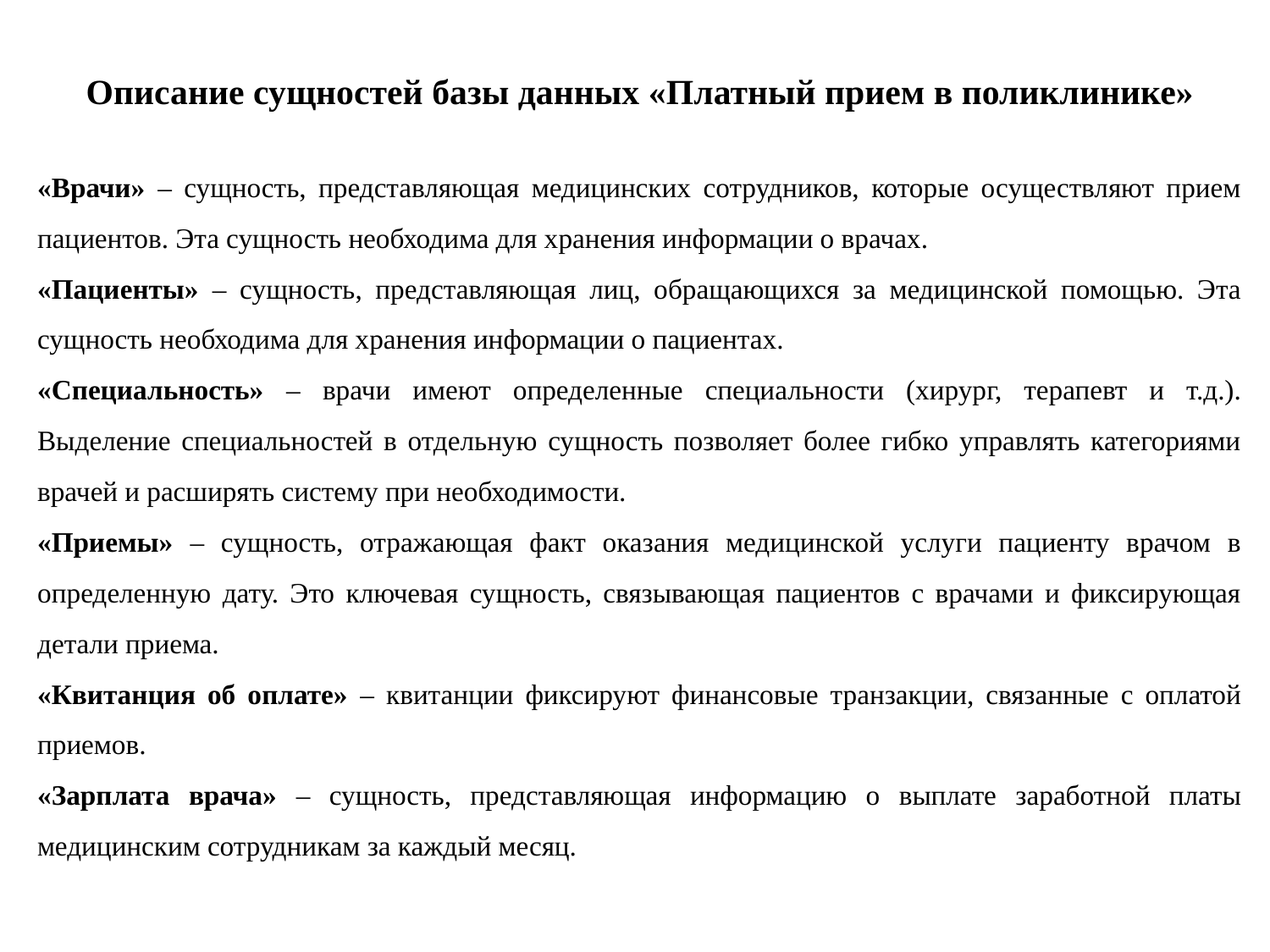

# Описание сущностей базы данных «Платный прием в поликлинике»
«Врачи» – сущность, представляющая медицинских сотрудников, которые осуществляют прием пациентов. Эта сущность необходима для хранения информации о врачах.
«Пациенты» – сущность, представляющая лиц, обращающихся за медицинской помощью. Эта сущность необходима для хранения информации о пациентах.
«Специальность» – врачи имеют определенные специальности (хирург, терапевт и т.д.). Выделение специальностей в отдельную сущность позволяет более гибко управлять категориями врачей и расширять систему при необходимости.
«Приемы» – сущность, отражающая факт оказания медицинской услуги пациенту врачом в определенную дату. Это ключевая сущность, связывающая пациентов с врачами и фиксирующая детали приема.
«Квитанция об оплате» – квитанции фиксируют финансовые транзакции, связанные с оплатой приемов.
«Зарплата врача» – сущность, представляющая информацию о выплате заработной платы медицинским сотрудникам за каждый месяц.